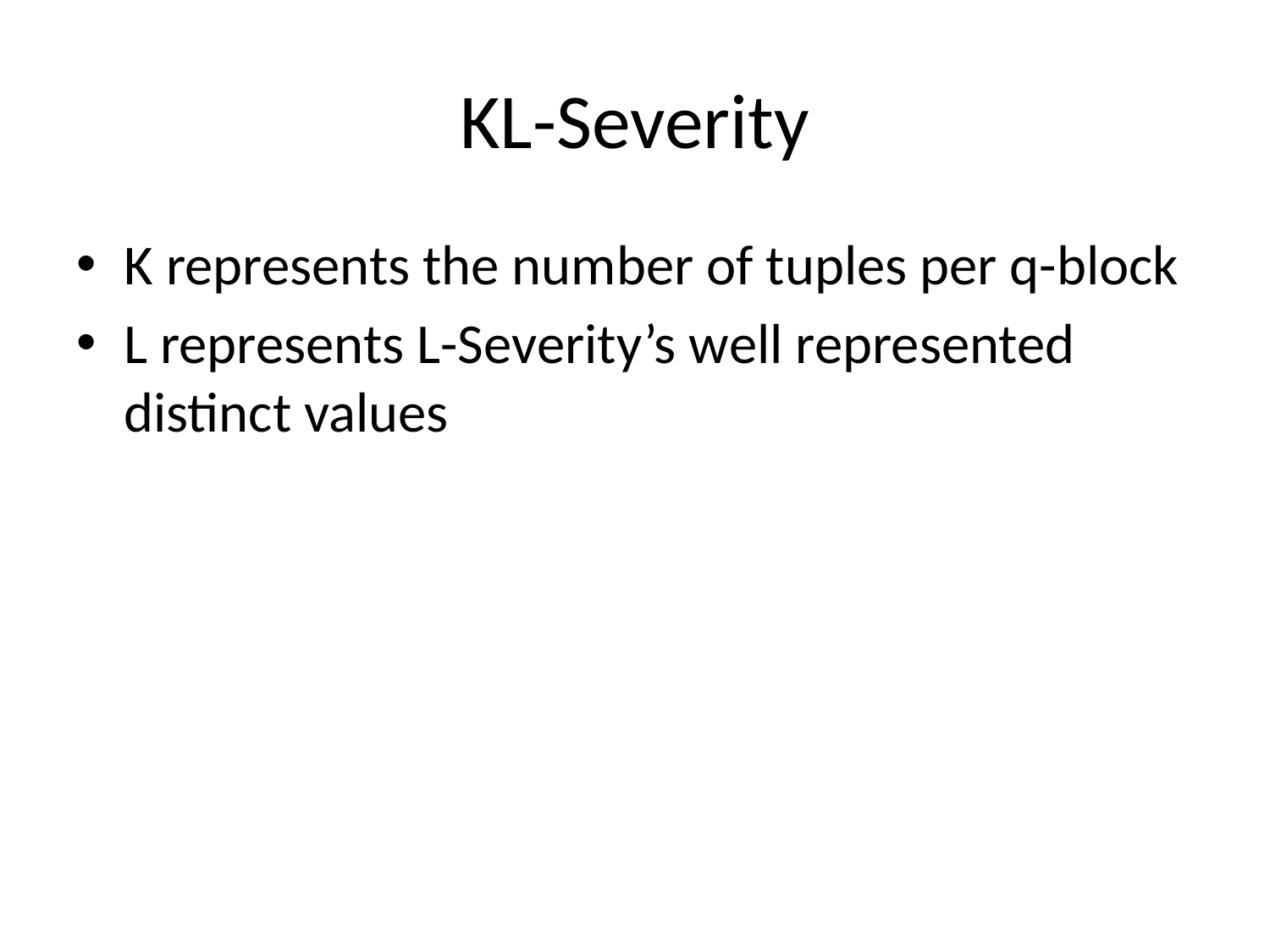

# KL-Severity
K represents the number of tuples per q-block
L represents L-Severity’s well represented distinct values